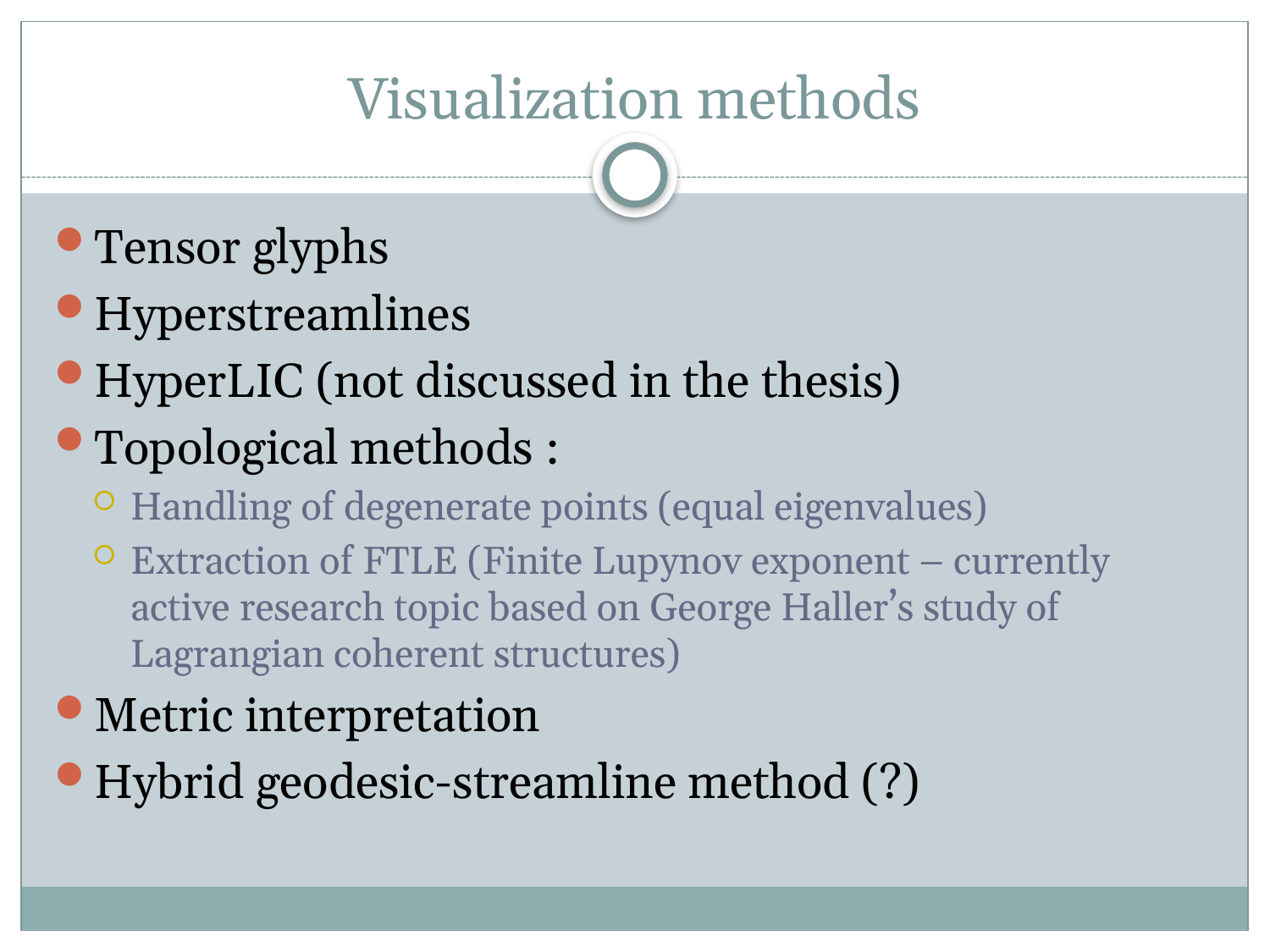

# Visualization methods
Tensor glyphs
Hyperstreamlines
HyperLIC (not discussed in the thesis)
Topological methods :
Handling of degenerate points (equal eigenvalues)
Extraction of FTLE (Finite Lupynov exponent – currently active research topic based on George Haller’s study of Lagrangian coherent structures)
Metric interpretation
Hybrid geodesic-streamline method (?)